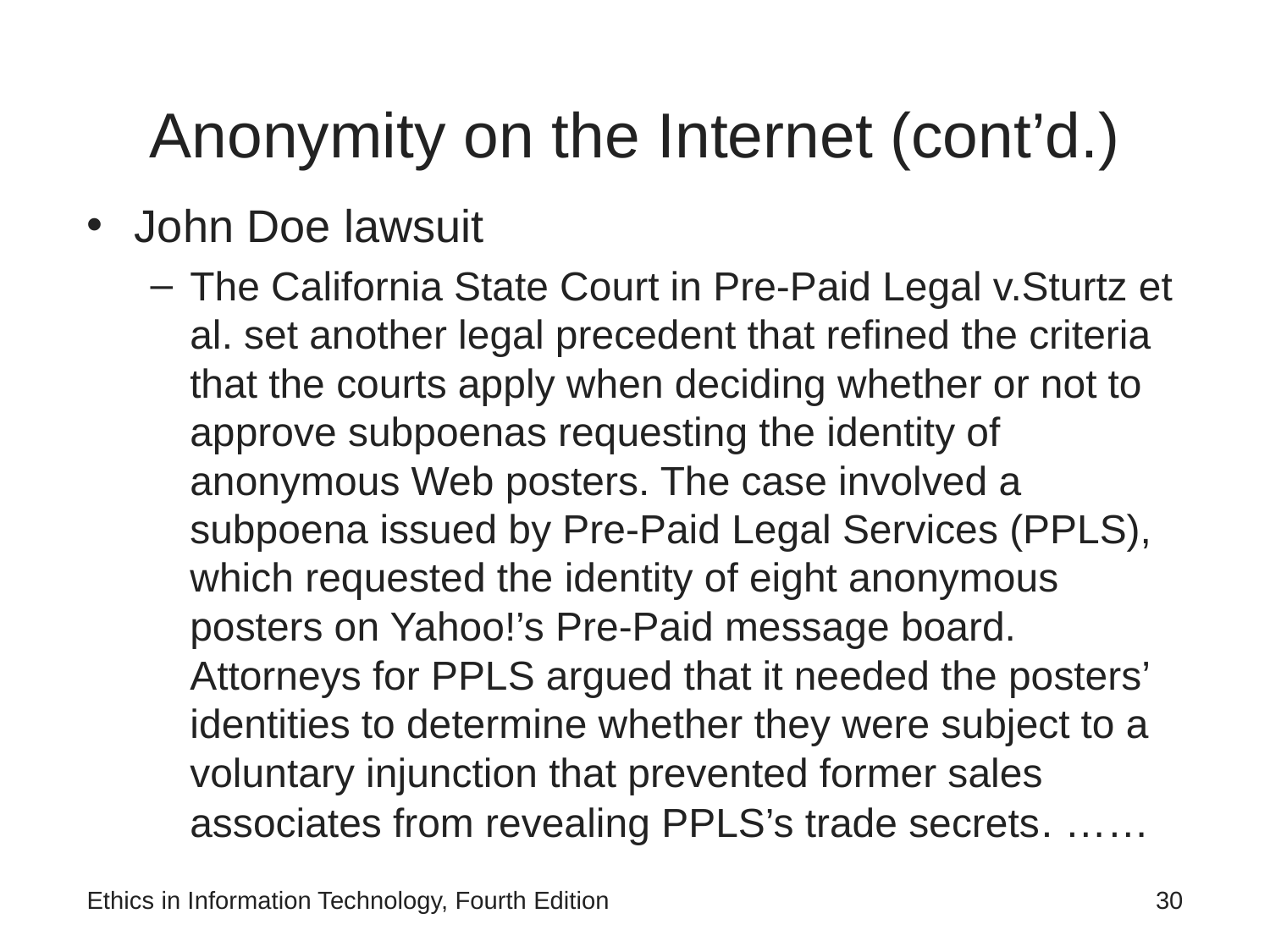

# Anonymity on the Internet (cont’d.)
John Doe lawsuit
The California State Court in Pre-Paid Legal v.Sturtz et al. set another legal precedent that refined the criteria that the courts apply when deciding whether or not to approve subpoenas requesting the identity of anonymous Web posters. The case involved a subpoena issued by Pre-Paid Legal Services (PPLS), which requested the identity of eight anonymous posters on Yahoo!’s Pre-Paid message board. Attorneys for PPLS argued that it needed the posters’ identities to determine whether they were subject to a voluntary injunction that prevented former sales associates from revealing PPLS’s trade secrets. ……
Ethics in Information Technology, Fourth Edition
30